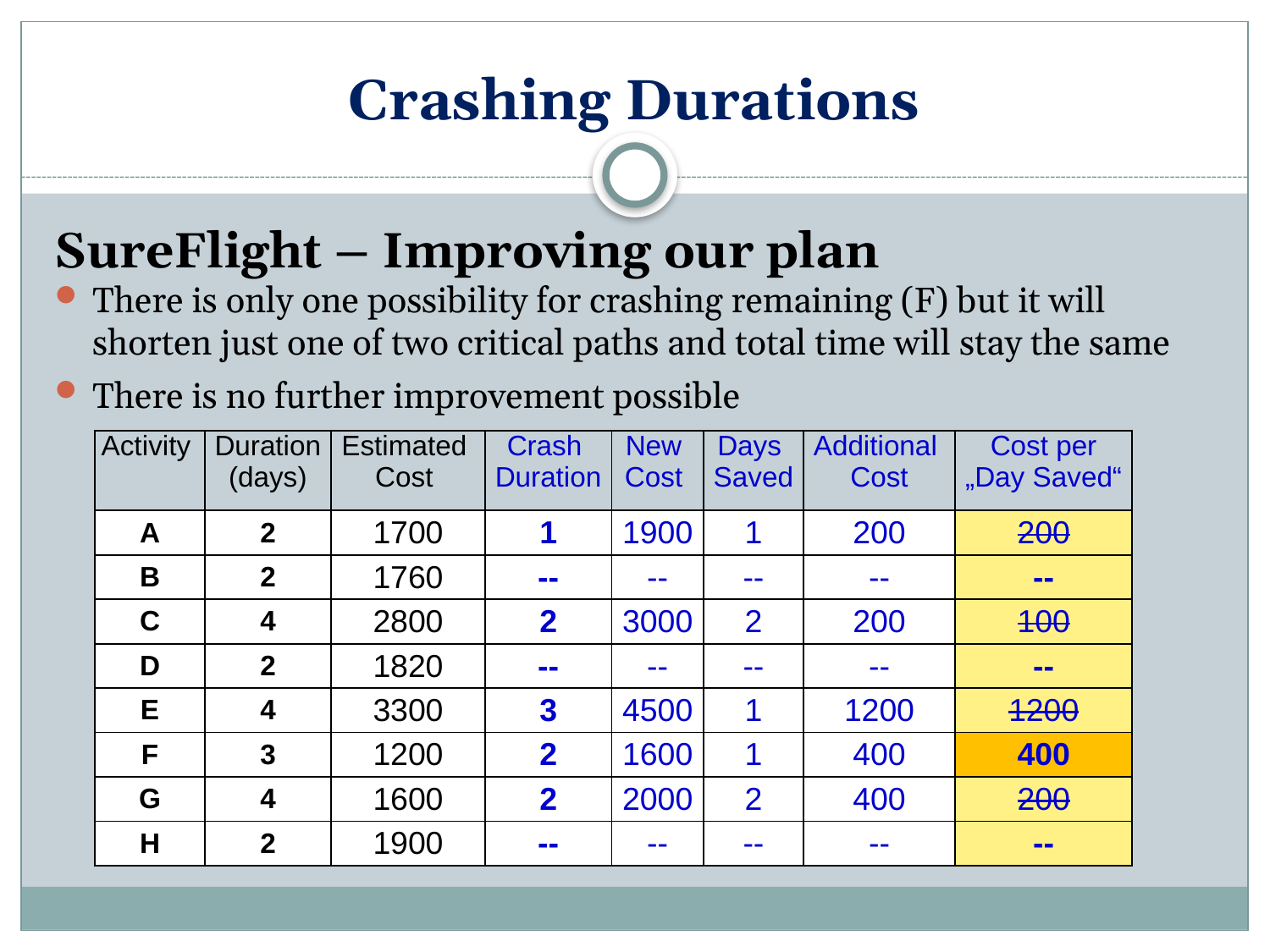

# Crashing Durations
SureFlight – Improving our plan
There is only one possibility for crashing remaining (F) but it will shorten just one of two critical paths and total time will stay the same
There is no further improvement possible

| Activity | Duration (days) | Estimated Cost | Crash Duration | New Cost | Days Saved | Additional Cost | Cost per „Day Saved“ |
| --- | --- | --- | --- | --- | --- | --- | --- |
| A | 2 | 1700 | 1 | 1900 | 1 | 200 | 200 |
| B | 2 | 1760 | -- | -- | -- | -- | -- |
| C | 4 | 2800 | 2 | 3000 | 2 | 200 | 100 |
| D | 2 | 1820 | -- | -- | -- | -- | -- |
| E | 4 | 3300 | 3 | 4500 | 1 | 1200 | 1200 |
| F | 3 | 1200 | 2 | 1600 | 1 | 400 | 400 |
| G | 4 | 1600 | 2 | 2000 | 2 | 400 | 200 |
| H | 2 | 1900 | -- | -- | -- | -- | -- |